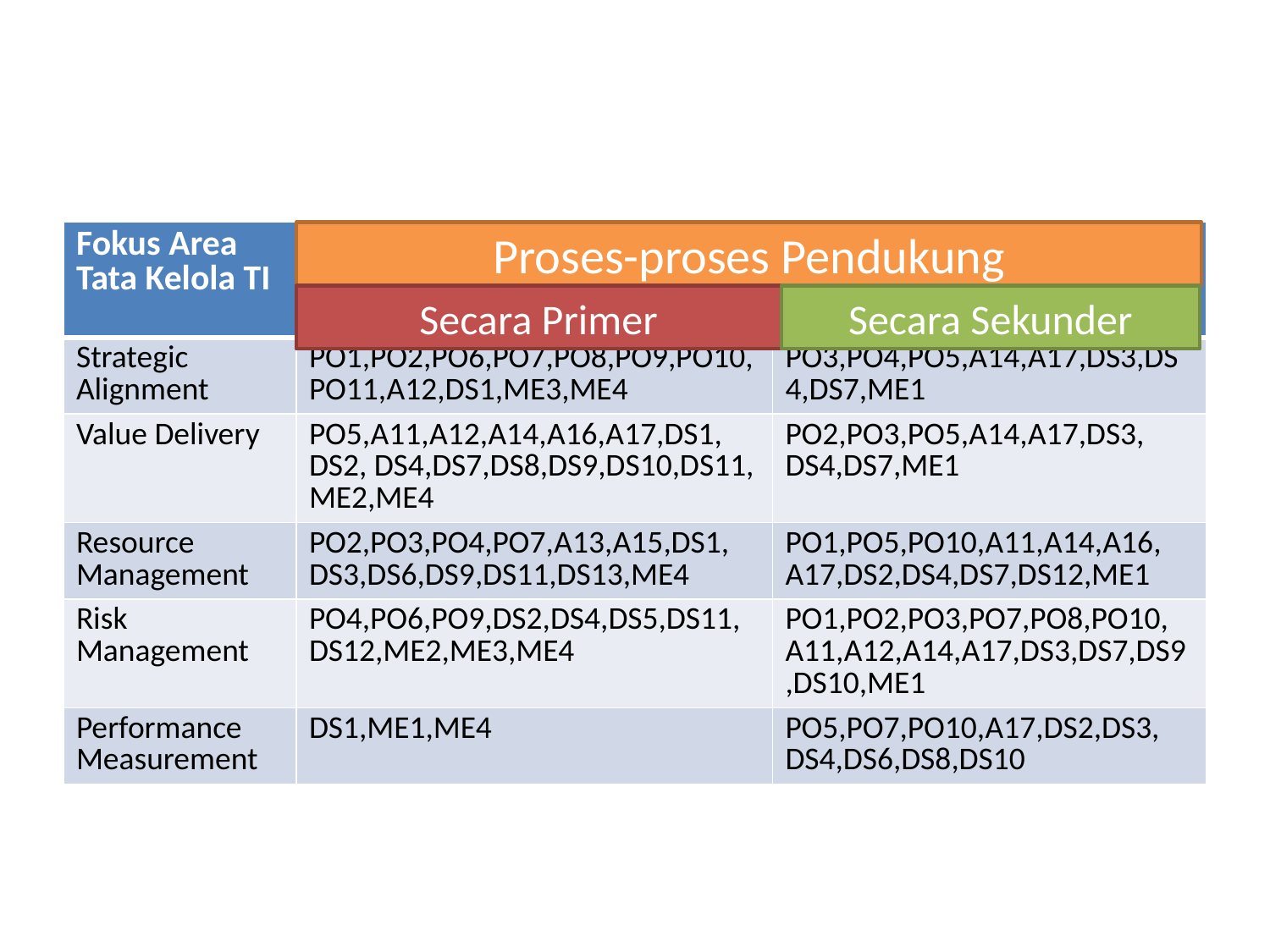

#
| Fokus Area Tata Kelola TI |  |  |
| --- | --- | --- |
| Strategic Alignment | PO1,PO2,PO6,PO7,PO8,PO9,PO10,PO11,A12,DS1,ME3,ME4 | PO3,PO4,PO5,A14,A17,DS3,DS4,DS7,ME1 |
| Value Delivery | PO5,A11,A12,A14,A16,A17,DS1, DS2, DS4,DS7,DS8,DS9,DS10,DS11, ME2,ME4 | PO2,PO3,PO5,A14,A17,DS3, DS4,DS7,ME1 |
| Resource Management | PO2,PO3,PO4,PO7,A13,A15,DS1, DS3,DS6,DS9,DS11,DS13,ME4 | PO1,PO5,PO10,A11,A14,A16, A17,DS2,DS4,DS7,DS12,ME1 |
| Risk Management | PO4,PO6,PO9,DS2,DS4,DS5,DS11,DS12,ME2,ME3,ME4 | PO1,PO2,PO3,PO7,PO8,PO10, A11,A12,A14,A17,DS3,DS7,DS9,DS10,ME1 |
| Performance Measurement | DS1,ME1,ME4 | PO5,PO7,PO10,A17,DS2,DS3, DS4,DS6,DS8,DS10 |
Proses-proses Pendukung
Secara Primer
Secara Sekunder